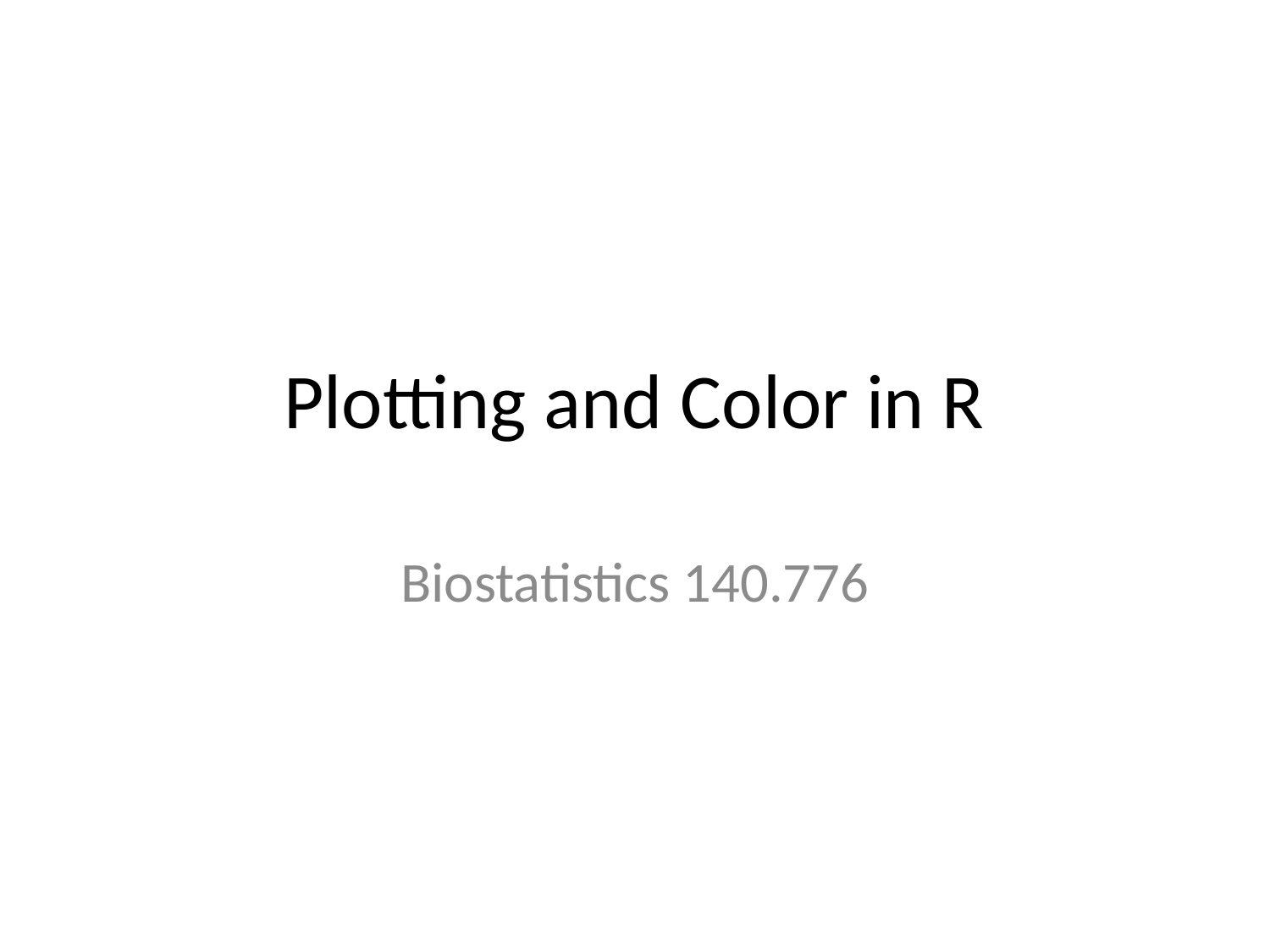

# Plotting and Color in R
Biostatistics 140.776